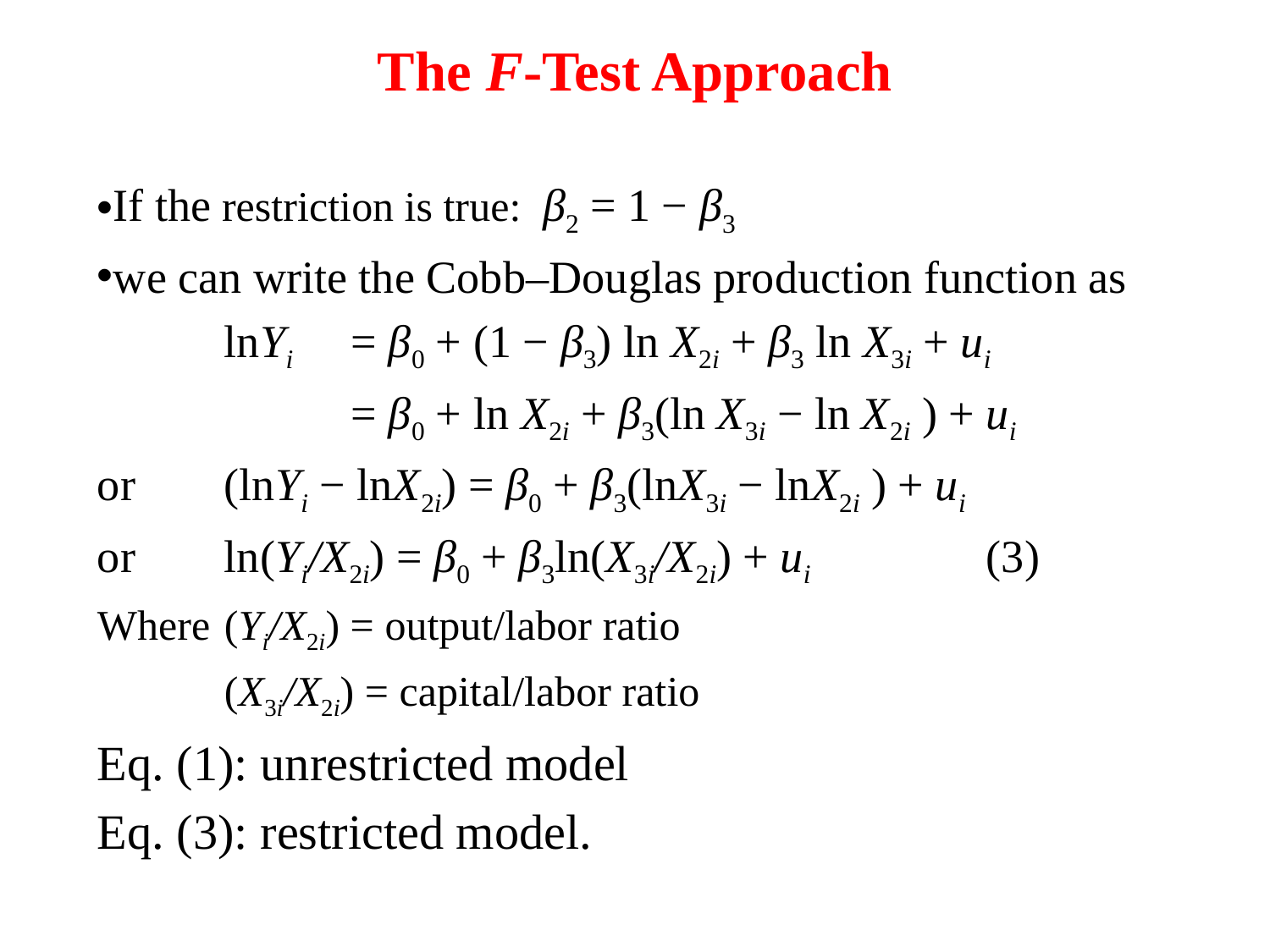

# The F-Test Approach
If the restriction is true:  β2 = 1 − β3
we can write the Cobb–Douglas production function as
	lnYi 	= β0 + (1 − β3) ln X2i + β3 ln X3i + ui
		= β0 + ln X2i + β3(ln X3i − ln X2i ) + ui
or	(lnYi − lnX2i) = β0 + β3(lnX3i − lnX2i ) + ui
or 	ln(Yi/X2i) = β0 + β3ln(X3i/X2i) + ui 		(3)
Where	(Yi/X2i) = output/labor ratio
	(X3i/X2i) = capital/labor ratio
Eq. (1): unrestricted model
Eq. (3): restricted model.